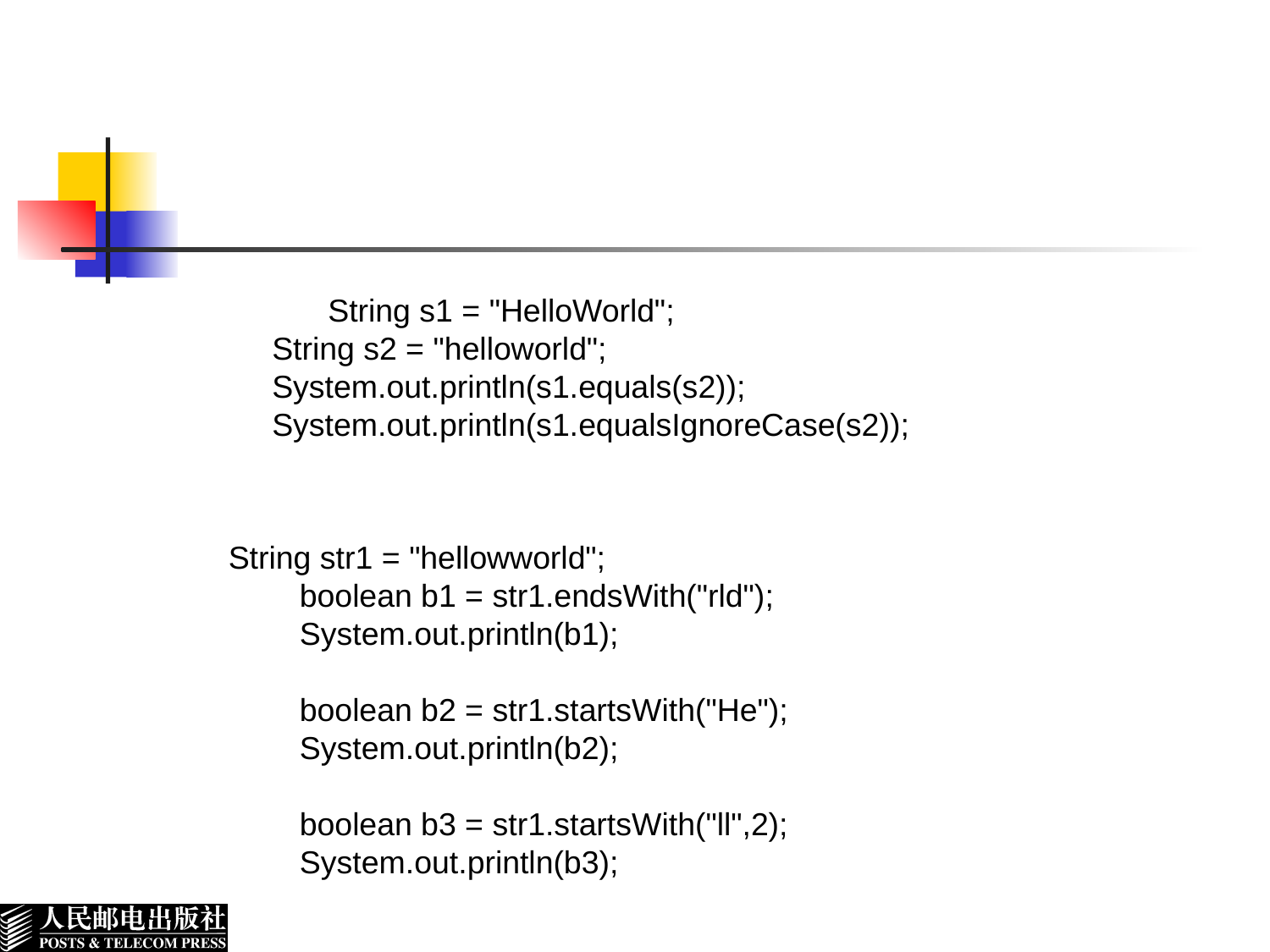

String s1 = "HelloWorld";
        String s2 = "helloworld";
        System.out.println(s1.equals(s2));
        System.out.println(s1.equalsIgnoreCase(s2));
String str1 = "hellowworld";
        boolean b1 = str1.endsWith("rld");
        System.out.println(b1);

        boolean b2 = str1.startsWith("He");
        System.out.println(b2);

        boolean b3 = str1.startsWith("ll",2);
        System.out.println(b3);